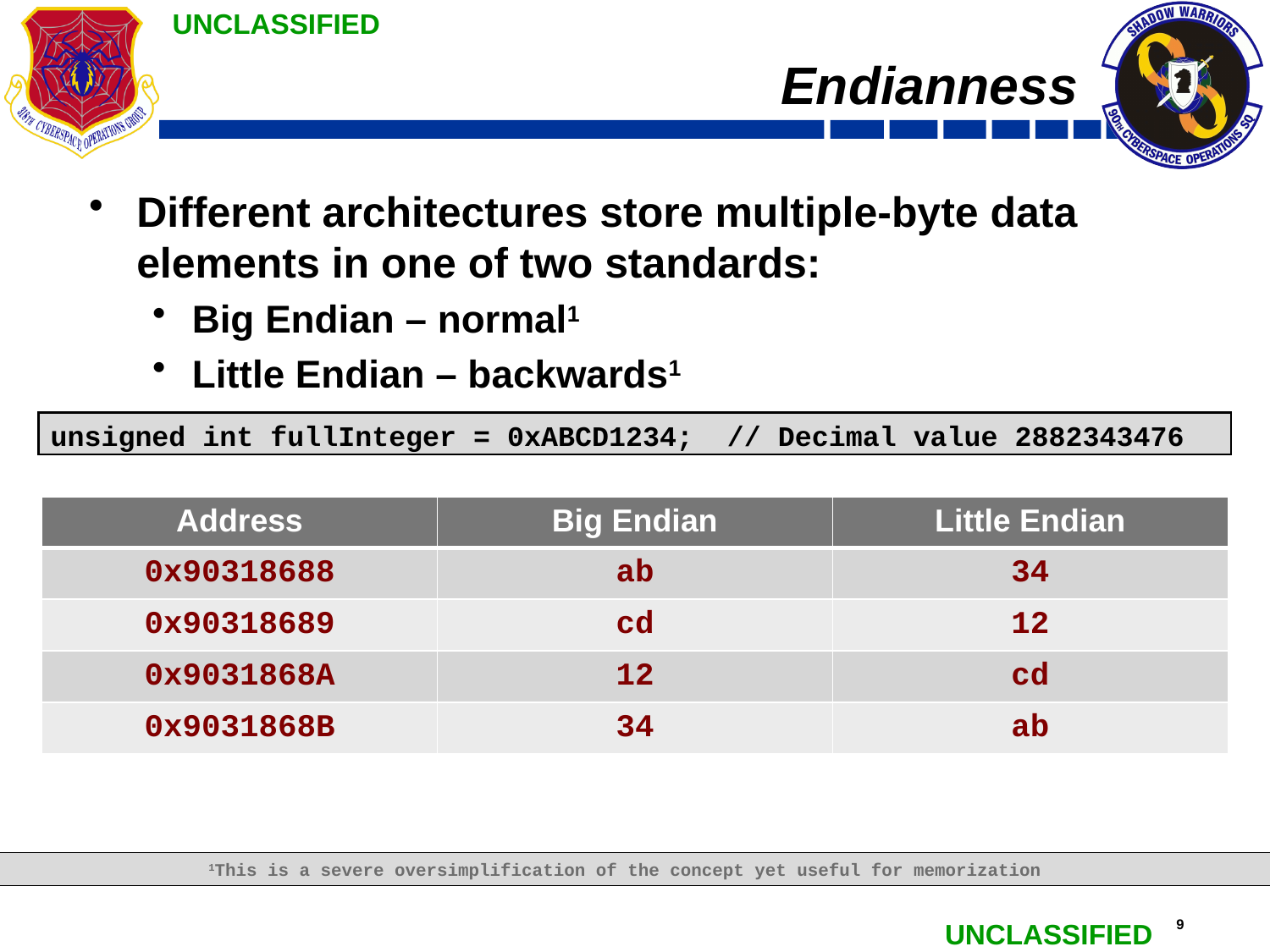

# Endianness
Different architectures store multiple-byte data elements in one of two standards:
Big Endian – normal1
Little Endian – backwards1

unsigned int fullInteger = 0xABCD1234;  // Decimal value 2882343476
unsigned
| Address | Big Endian | Little Endian |
| --- | --- | --- |
| 0x90318688 | ab | 34 |
| 0x90318689 | cd | 12 |
| 0x9031868A | 12 | cd |
| 0x9031868B | 34 | ab |
1This is a severe oversimplification of the concept yet useful for memorization